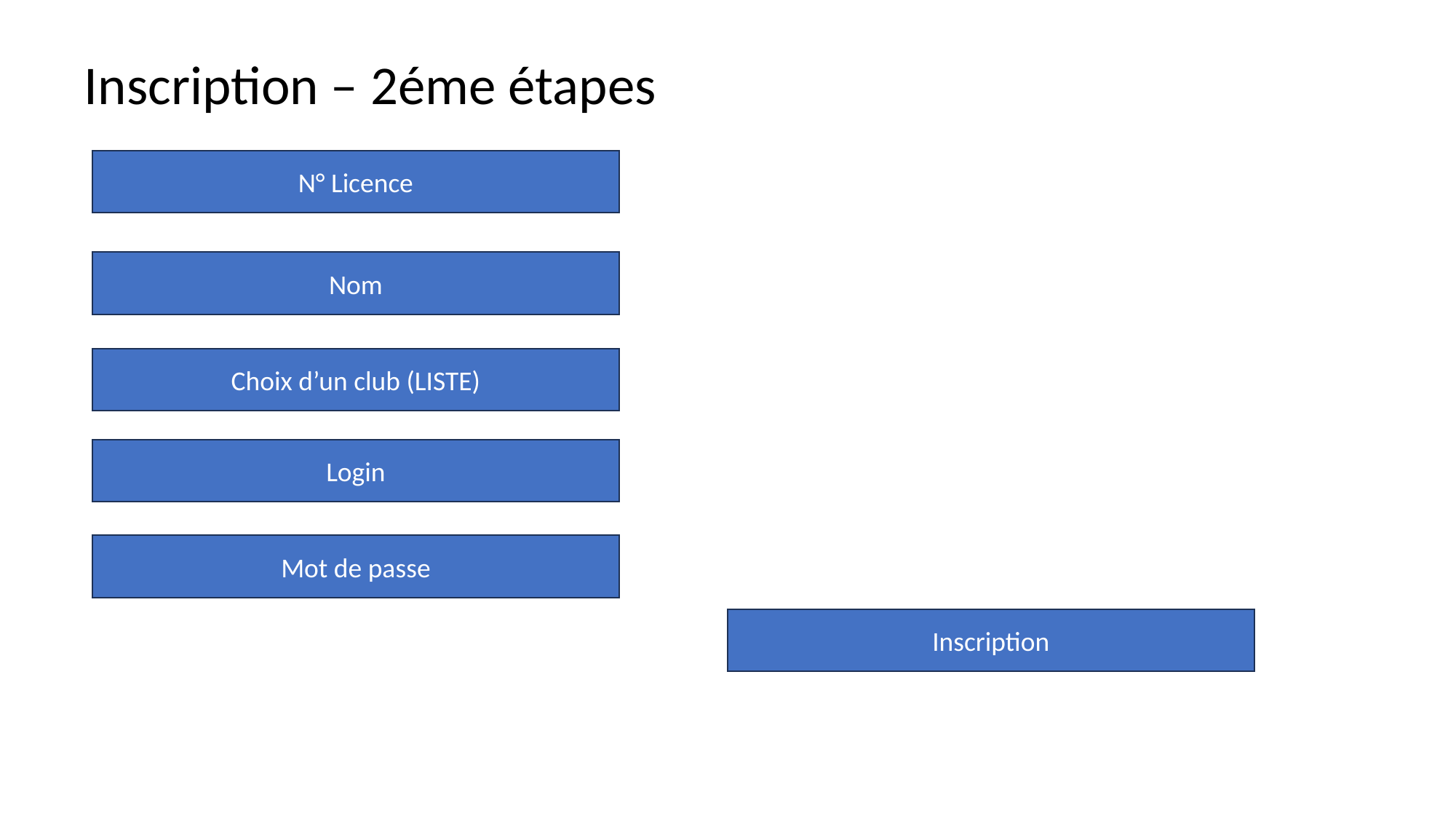

Inscription – 2éme étapes
N° Licence
Nom
Choix d’un club (LISTE)
Login
Mot de passe
Inscription